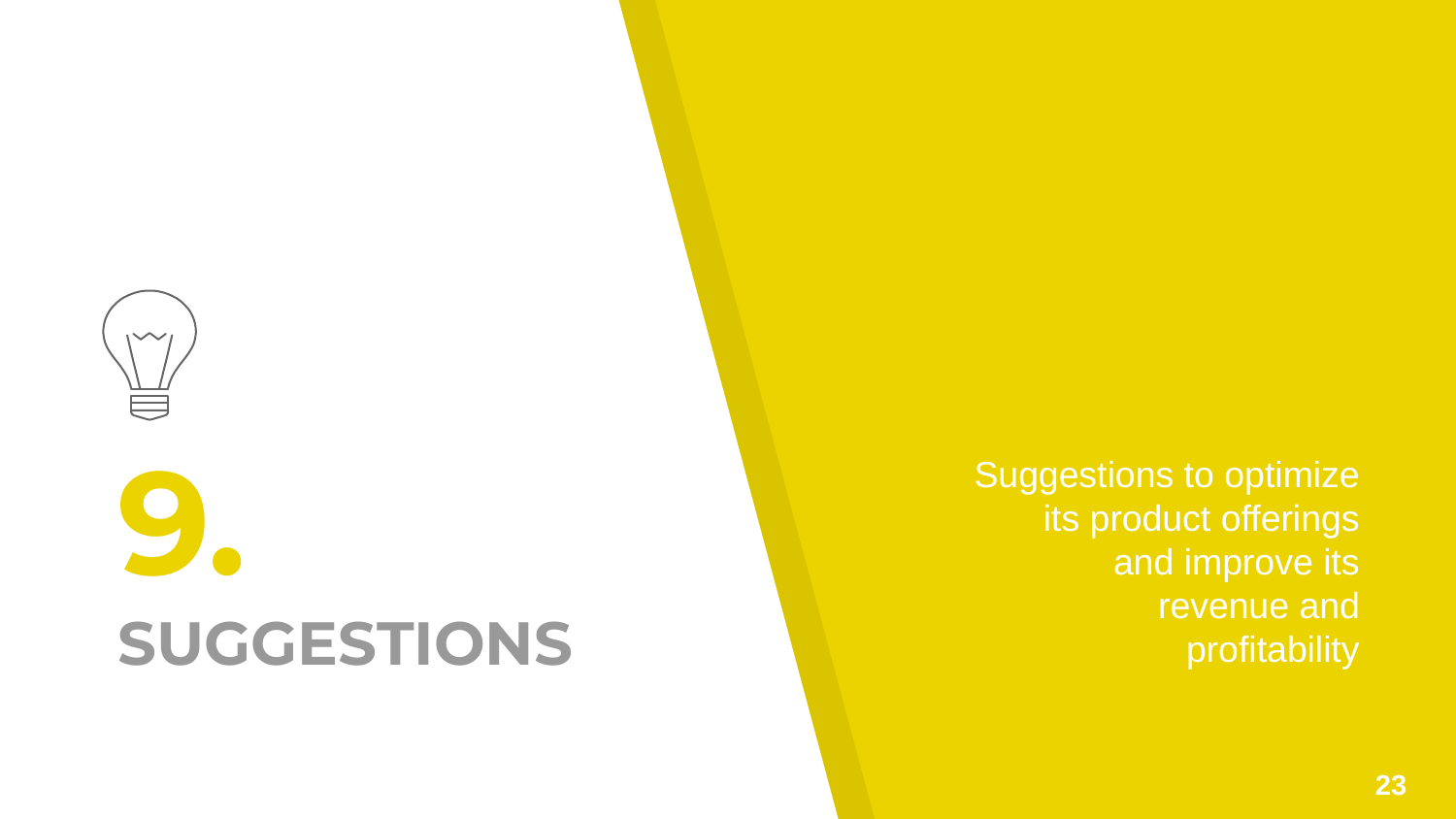

# 9. SUGGESTIONS

Suggestions to optimize its product offerings and improve its revenue and profitability
23